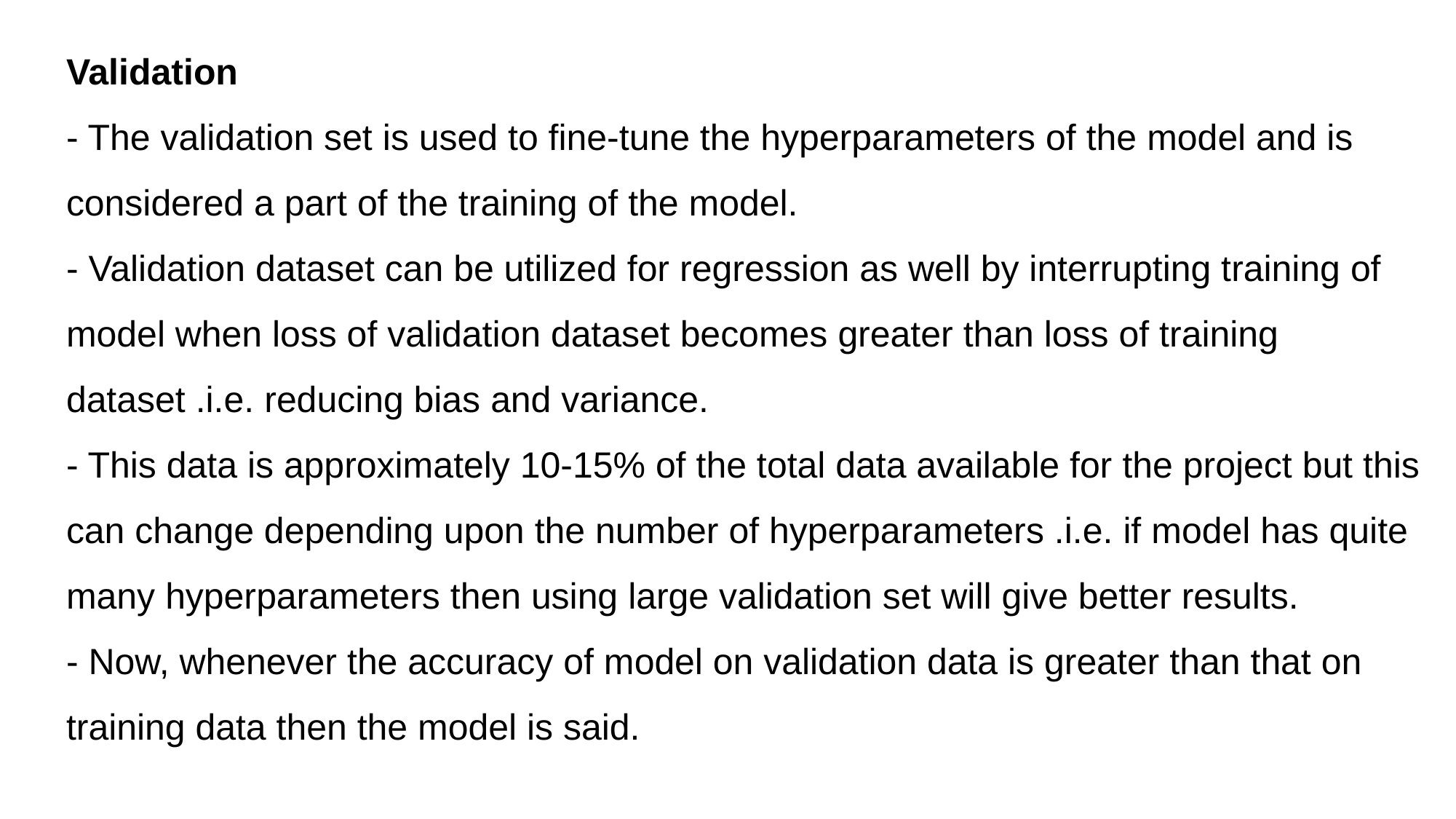

Validation
- The validation set is used to fine-tune the hyperparameters of the model and is considered a part of the training of the model.
- Validation dataset can be utilized for regression as well by interrupting training of model when loss of validation dataset becomes greater than loss of training dataset .i.e. reducing bias and variance.
- This data is approximately 10-15% of the total data available for the project but this can change depending upon the number of hyperparameters .i.e. if model has quite many hyperparameters then using large validation set will give better results.
- Now, whenever the accuracy of model on validation data is greater than that on training data then the model is said.